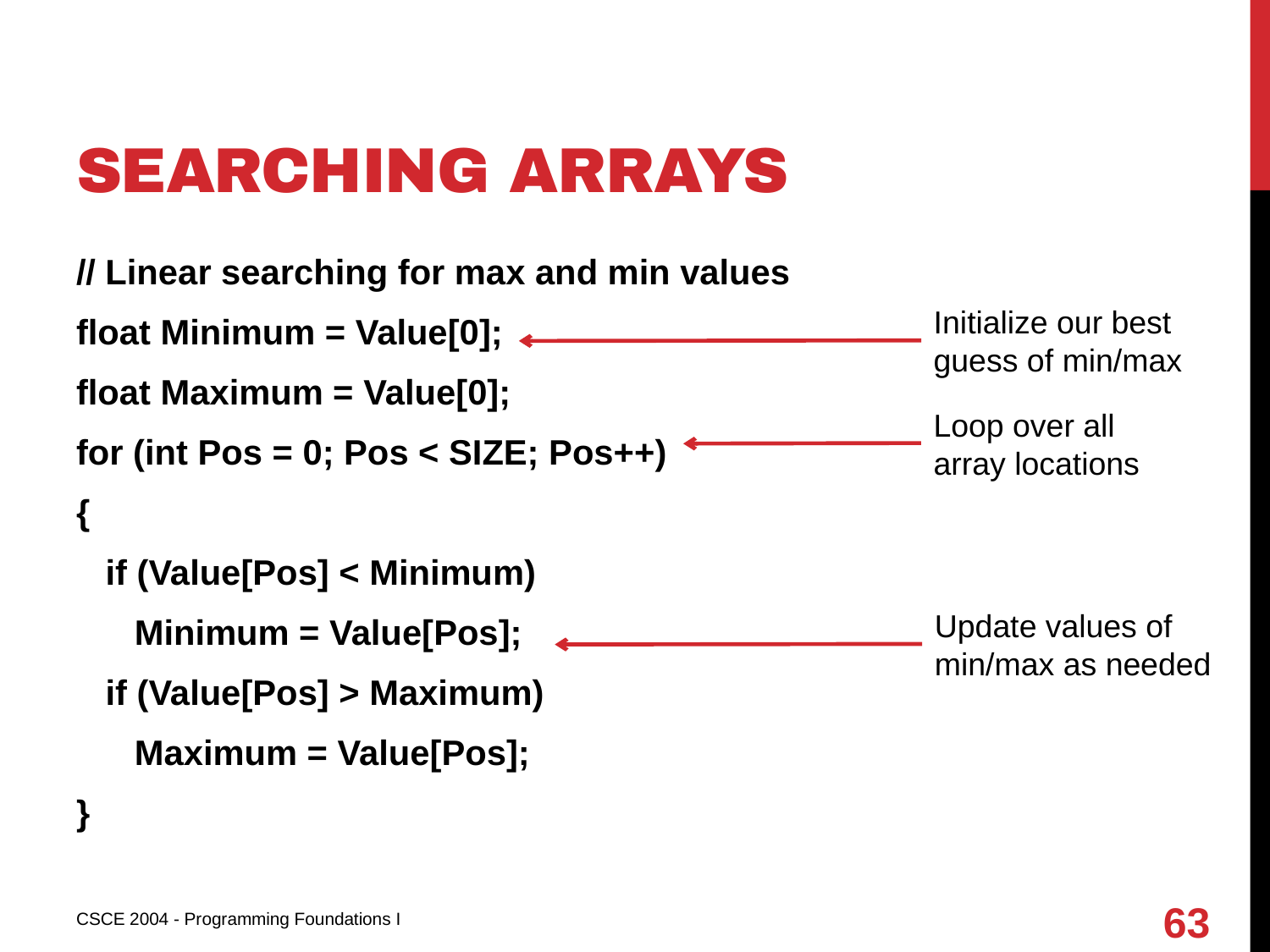

# Searching arrays
// Linear searching for max and min values
float Minimum = Value[0];
float Maximum = Value[0];
for (int Pos = 0; Pos < SIZE; Pos++)
{
   if (Value[Pos] < Minimum)
      Minimum = Value[Pos];
   if (Value[Pos] > Maximum)
      Maximum = Value[Pos];
}
Initialize our best
guess of min/max
Loop over all
array locations
Update values of
min/max as needed
63
CSCE 2004 - Programming Foundations I